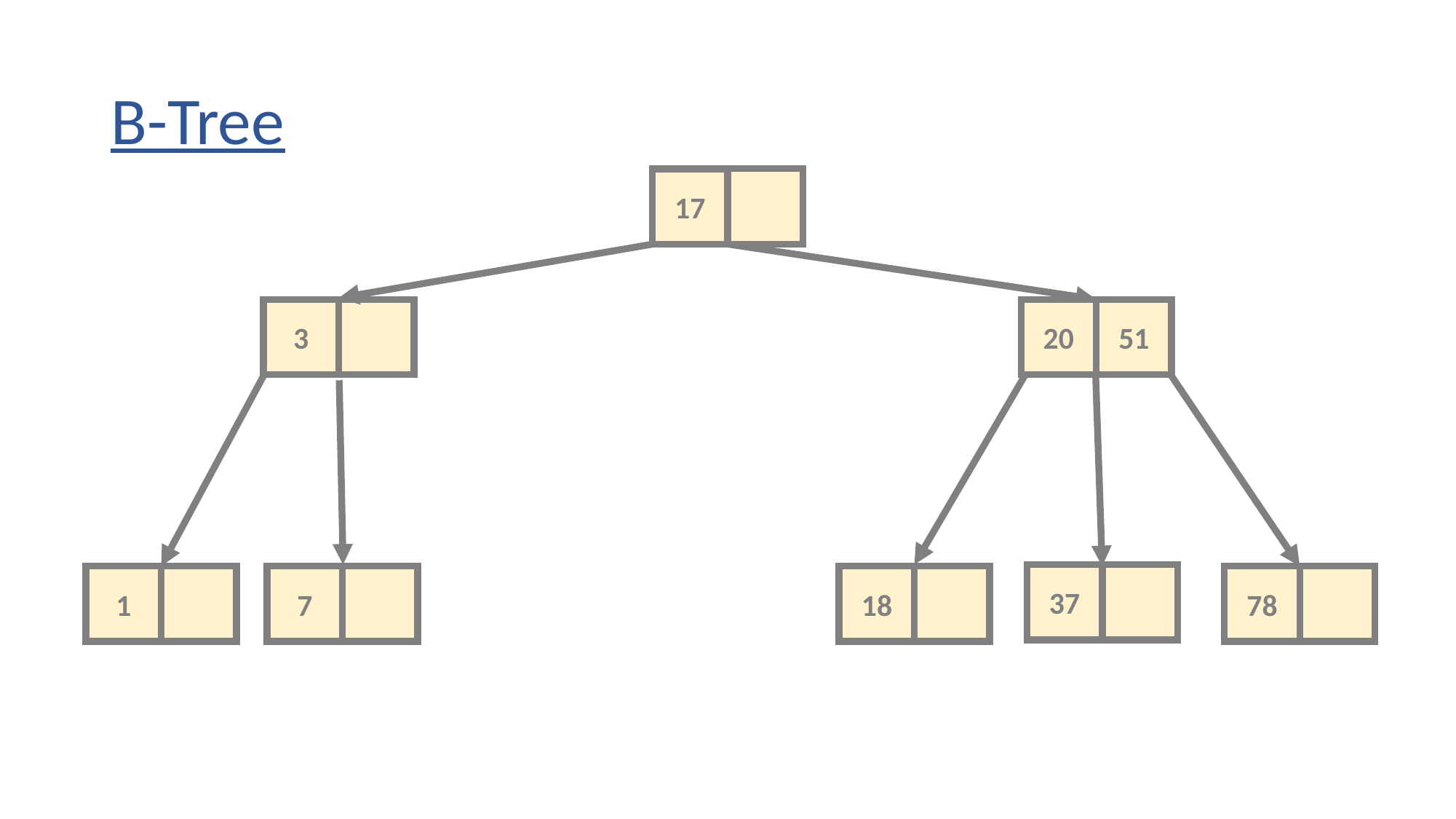

# B-Tree

17

51
3
20

37

78
18

1
7